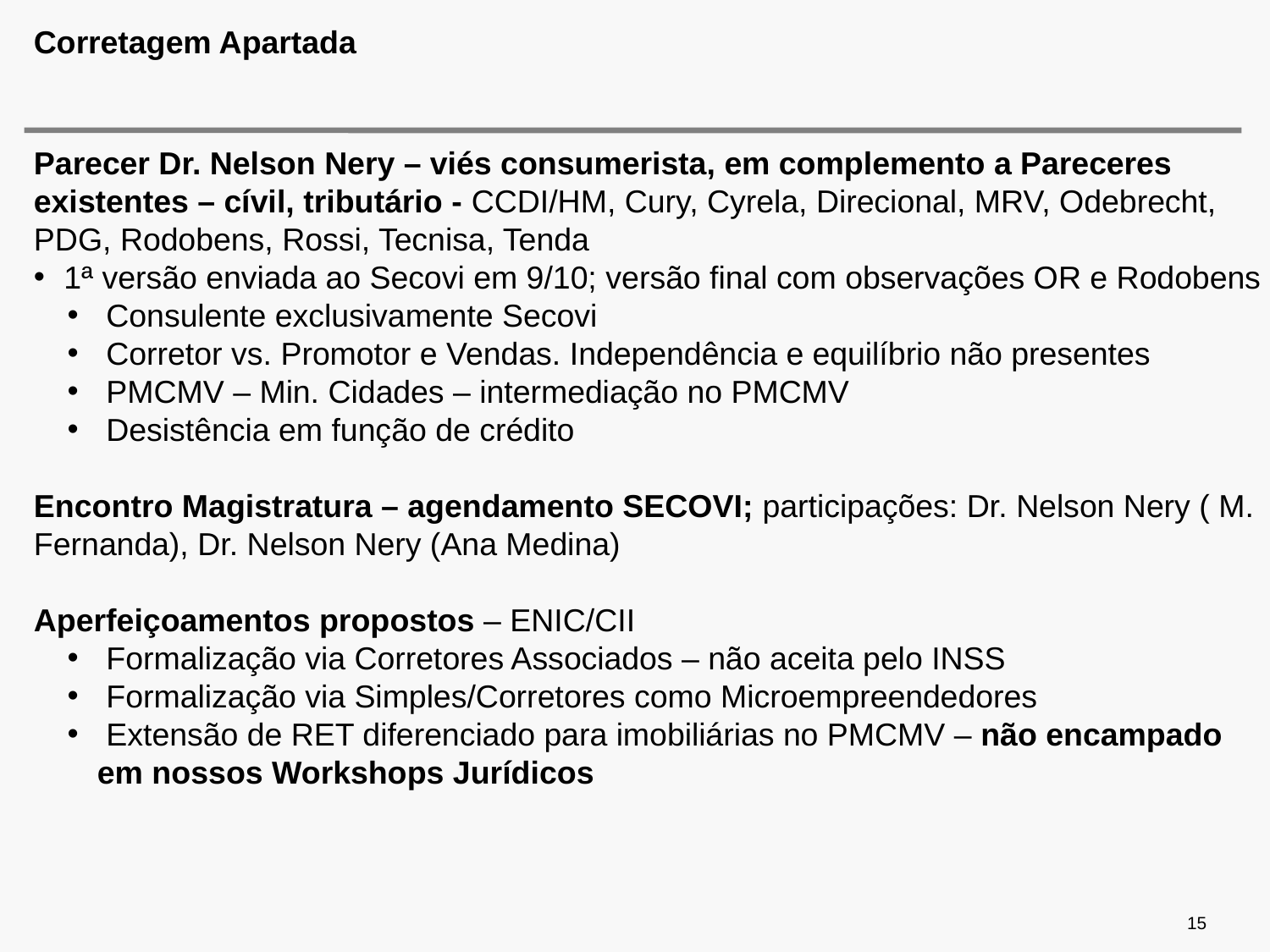

# Corretagem Apartada

Parecer Dr. Nelson Nery – viés consumerista, em complemento a Pareceres existentes – cívil, tributário - CCDI/HM, Cury, Cyrela, Direcional, MRV, Odebrecht, PDG, Rodobens, Rossi, Tecnisa, Tenda
1ª versão enviada ao Secovi em 9/10; versão final com observações OR e Rodobens
 Consulente exclusivamente Secovi
 Corretor vs. Promotor e Vendas. Independência e equilíbrio não presentes
 PMCMV – Min. Cidades – intermediação no PMCMV
 Desistência em função de crédito

Encontro Magistratura – agendamento SECOVI; participações: Dr. Nelson Nery ( M. Fernanda), Dr. Nelson Nery (Ana Medina)

Aperfeiçoamentos propostos – ENIC/CII
 Formalização via Corretores Associados – não aceita pelo INSS
 Formalização via Simples/Corretores como Microempreendedores
 Extensão de RET diferenciado para imobiliárias no PMCMV – não encampado em nossos Workshops Jurídicos

15